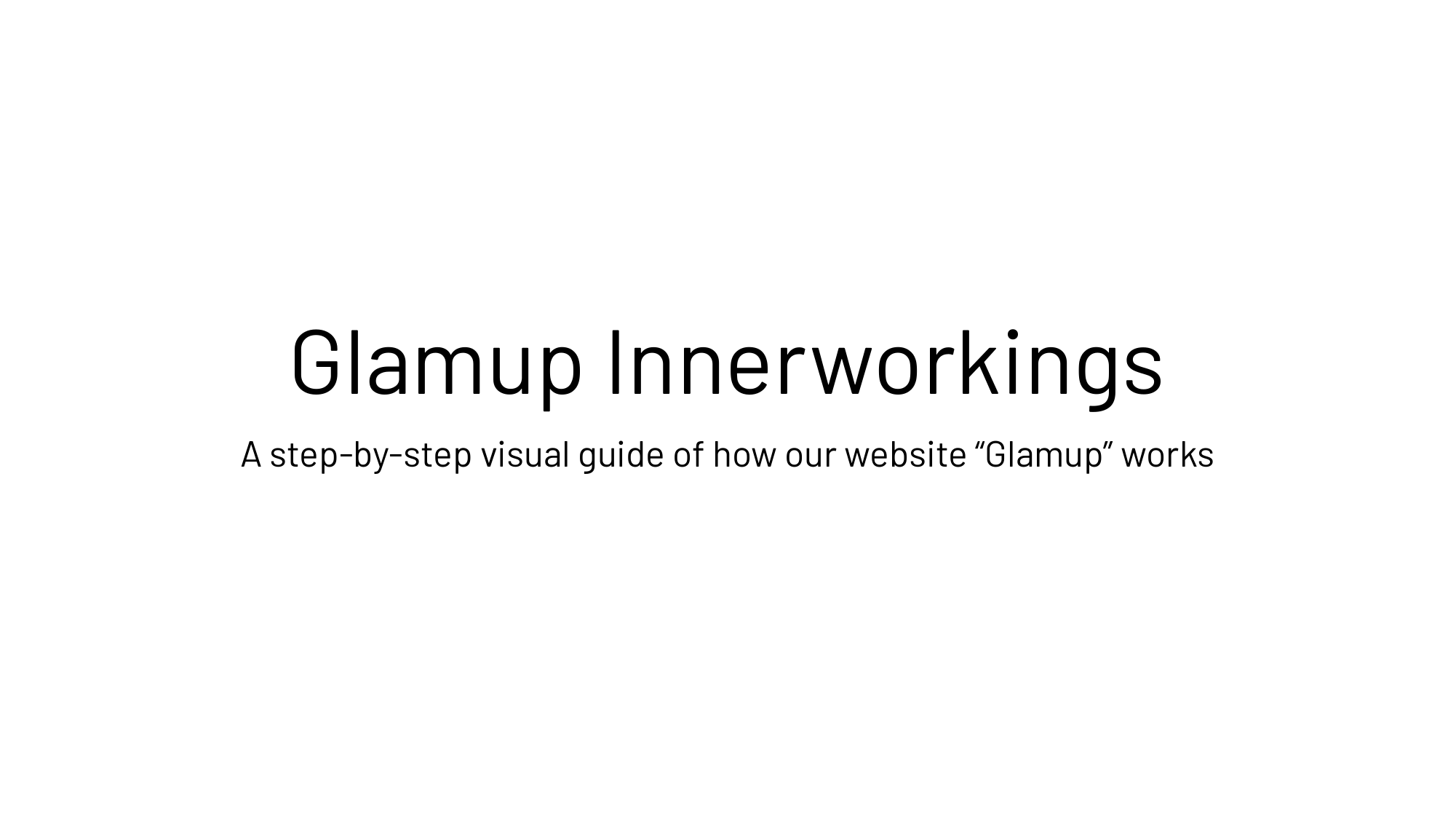

# Glamup Innerworkings
A step-by-step visual guide of how our website “Glamup” works